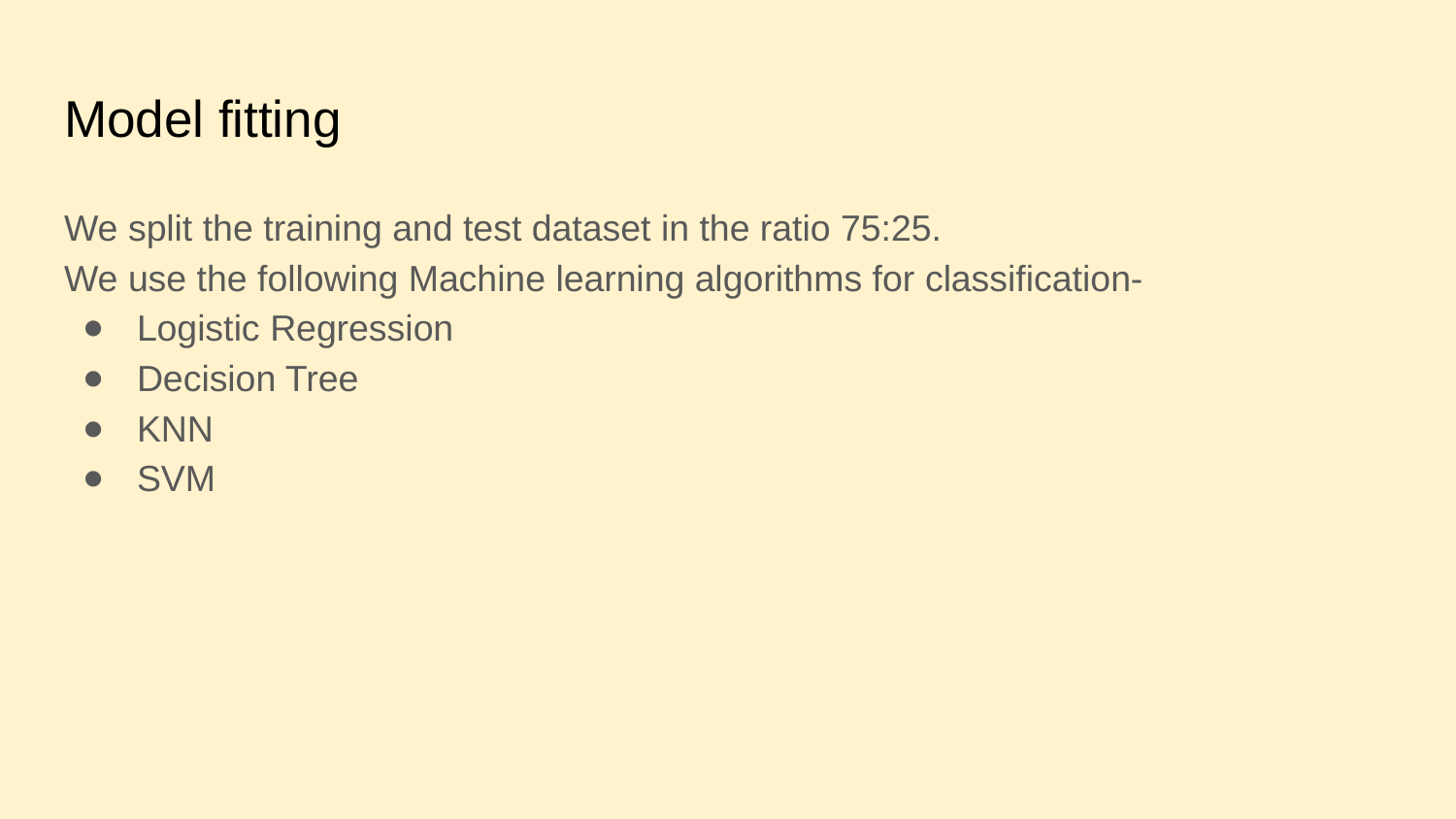

# Model fitting
We split the training and test dataset in the ratio 75:25.
We use the following Machine learning algorithms for classification-
Logistic Regression
Decision Tree
KNN
SVM